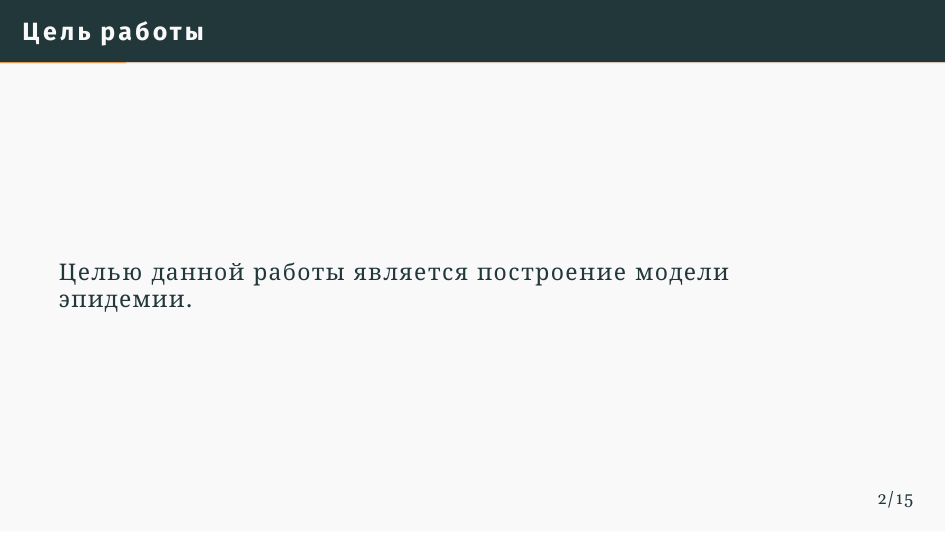

Цель работы

Целью данной работы является построение модели эпидемии.
2/15